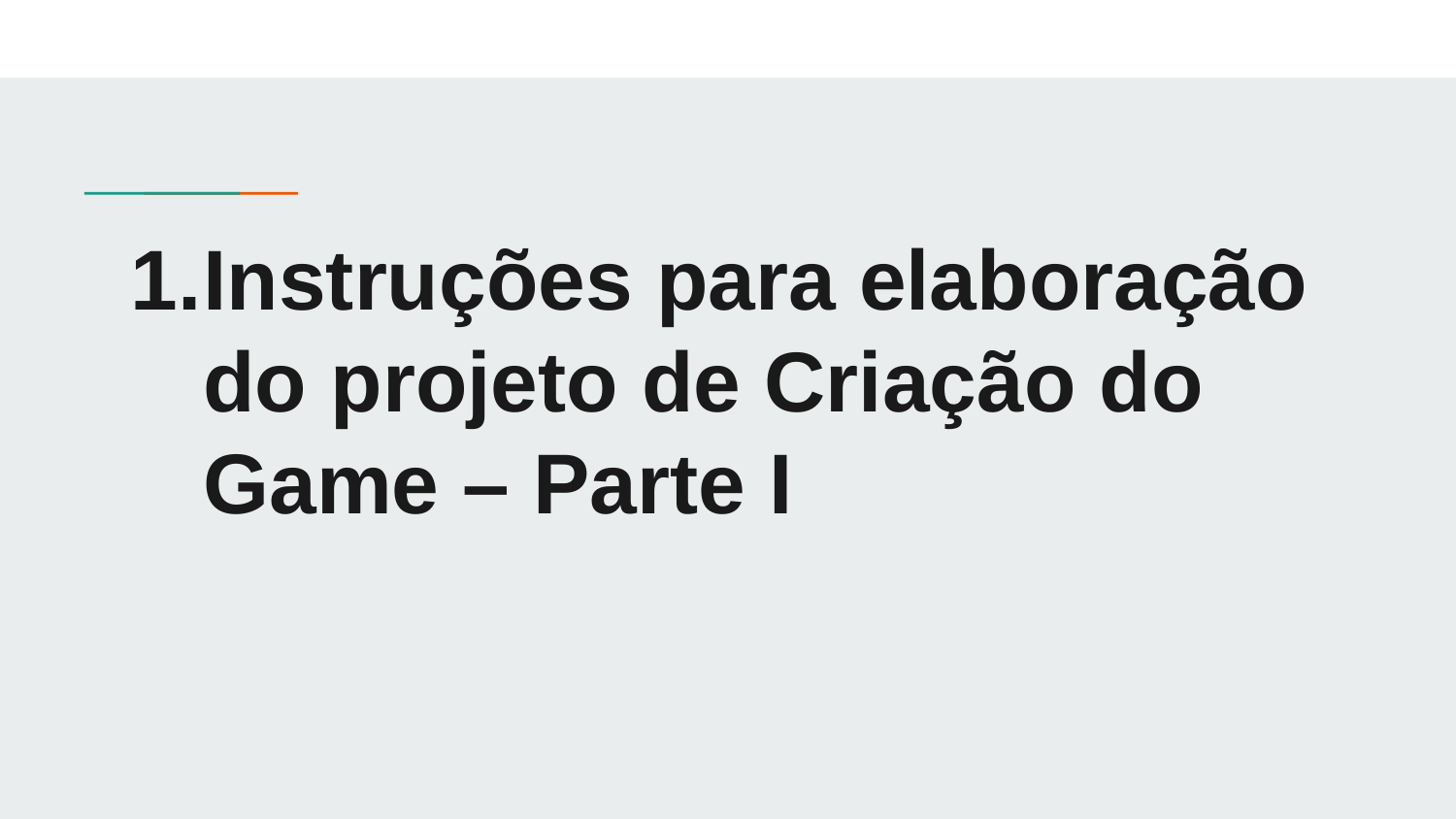

# Instruções para elaboração do projeto de Criação do Game – Parte I